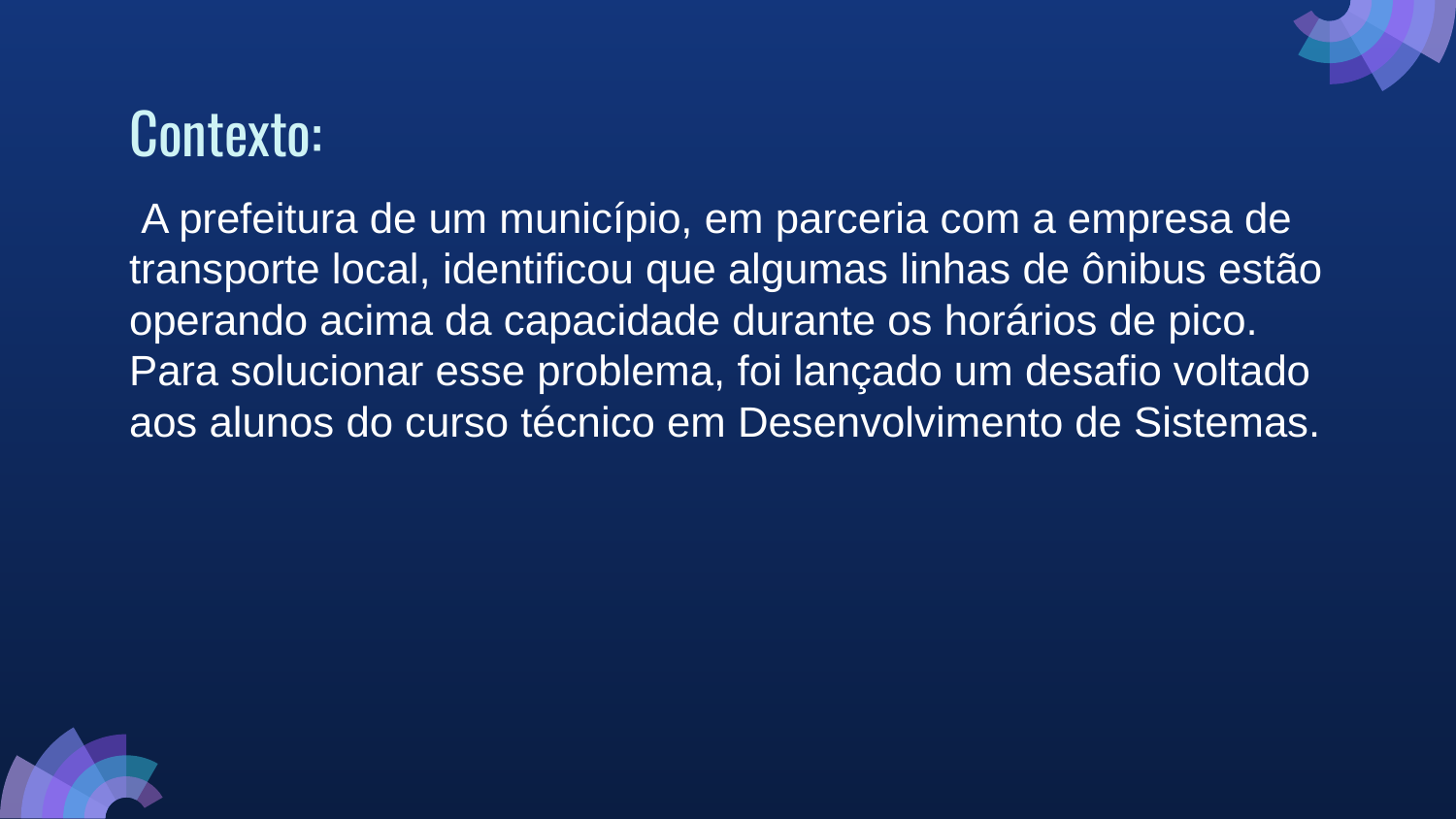

# Contexto:

 A prefeitura de um município, em parceria com a empresa de transporte local, identificou que algumas linhas de ônibus estão operando acima da capacidade durante os horários de pico. Para solucionar esse problema, foi lançado um desafio voltado aos alunos do curso técnico em Desenvolvimento de Sistemas.